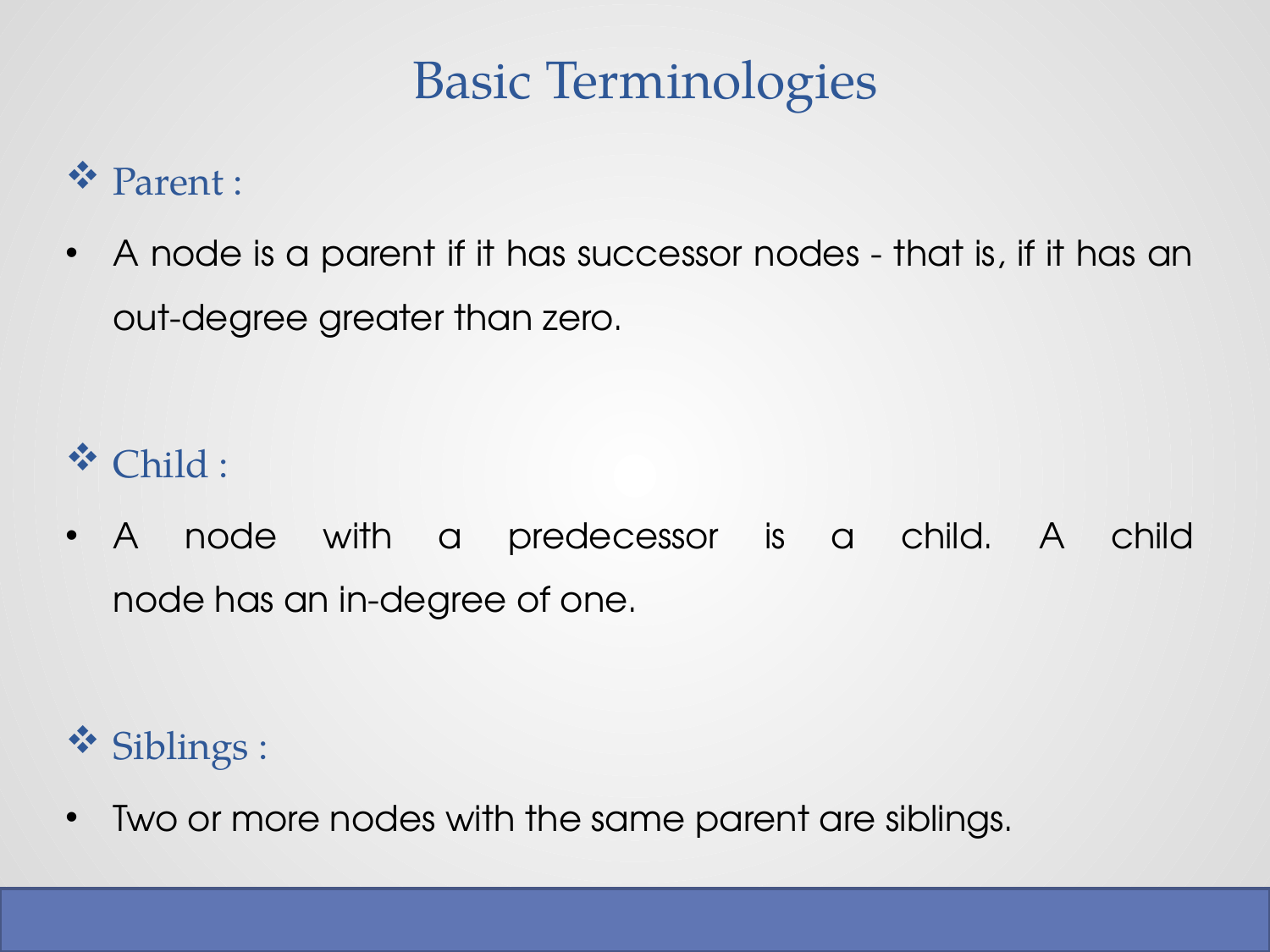

# Basic Terminologies
Parent :
A node is a parent if it has successor nodes - that is, if it has an out-degree greater than zero.

Child :
A node with a predecessor is a child. A child
node has an in-degree of one.

Siblings :
Two or more nodes with the same parent are siblings.